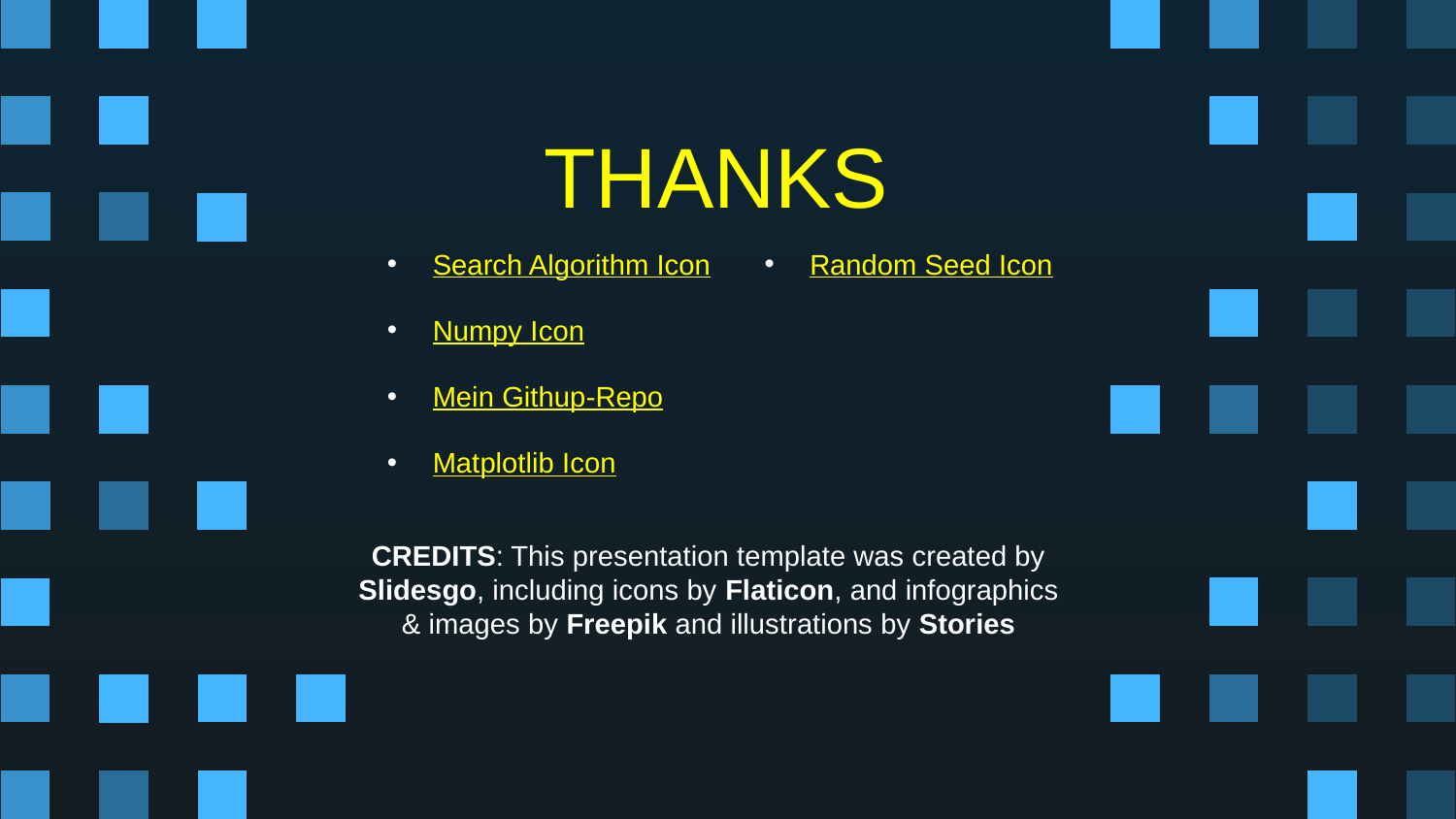

# THANKS
Search Algorithm Icon
Numpy Icon
Mein Githup-Repo
Matplotlib Icon
Random Seed Icon